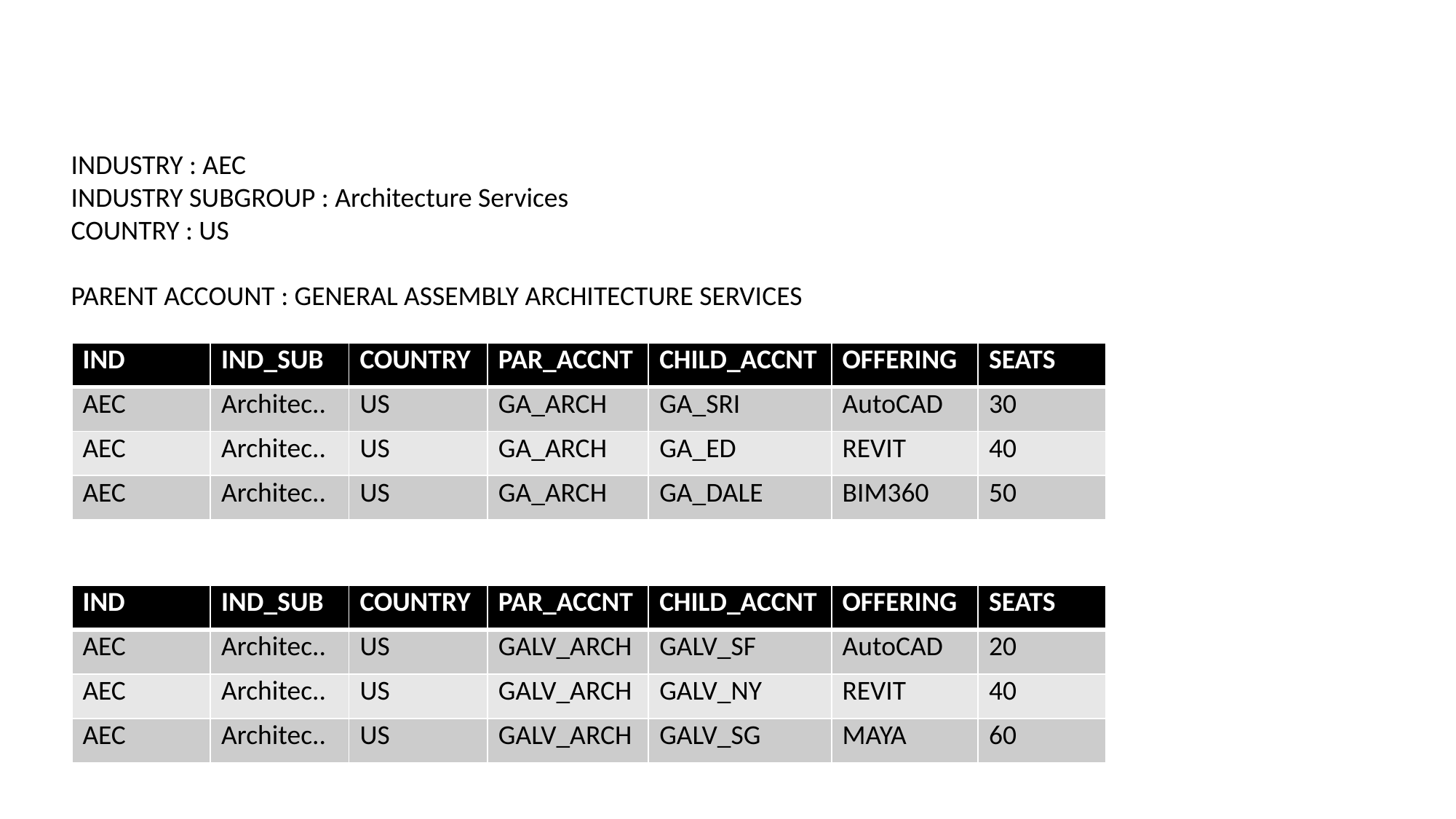

INDUSTRY : AEC
INDUSTRY SUBGROUP : Architecture Services
COUNTRY : US

PARENT ACCOUNT : GENERAL ASSEMBLY ARCHITECTURE SERVICES

| IND | IND\_SUB | COUNTRY | PAR\_ACCNT | CHILD\_ACCNT | OFFERING | SEATS |
| --- | --- | --- | --- | --- | --- | --- |
| AEC | Architec.. | US | GA\_ARCH | GA\_SRI | AutoCAD | 30 |
| AEC | Architec.. | US | GA\_ARCH | GA\_ED | REVIT | 40 |
| AEC | Architec.. | US | GA\_ARCH | GA\_DALE | BIM360 | 50 |
| IND | IND\_SUB | COUNTRY | PAR\_ACCNT | CHILD\_ACCNT | OFFERING | SEATS |
| --- | --- | --- | --- | --- | --- | --- |
| AEC | Architec.. | US | GALV\_ARCH | GALV\_SF | AutoCAD | 20 |
| AEC | Architec.. | US | GALV\_ARCH | GALV\_NY | REVIT | 40 |
| AEC | Architec.. | US | GALV\_ARCH | GALV\_SG | MAYA | 60 |